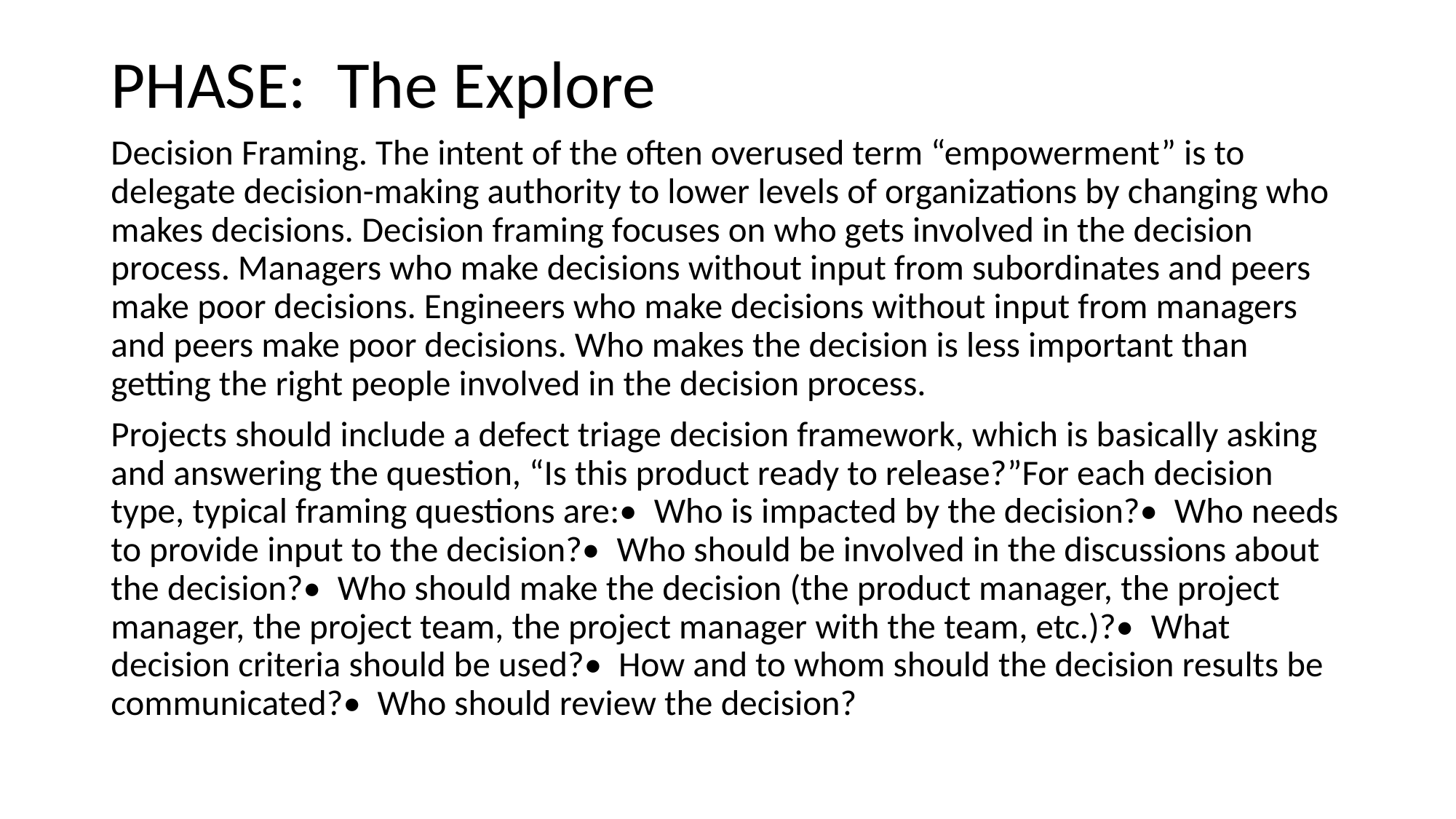

# PHASE:  The Explore
Decision Framing. The intent of the often overused term “empowerment” is to delegate decision-making authority to lower levels of organizations by changing who makes decisions. Decision framing focuses on who gets involved in the decision process. Managers who make decisions without input from subordinates and peers make poor decisions. Engineers who make decisions without input from managers and peers make poor decisions. Who makes the decision is less important than getting the right people involved in the decision process.
Projects should include a defect triage decision framework, which is basically asking and answering the question, “Is this product ready to release?”For each decision type, typical framing questions are:•  Who is impacted by the decision?•  Who needs to provide input to the decision?•  Who should be involved in the discussions about the decision?•  Who should make the decision (the product manager, the project manager, the project team, the project manager with the team, etc.)?•  What decision criteria should be used?•  How and to whom should the decision results be communicated?•  Who should review the decision?